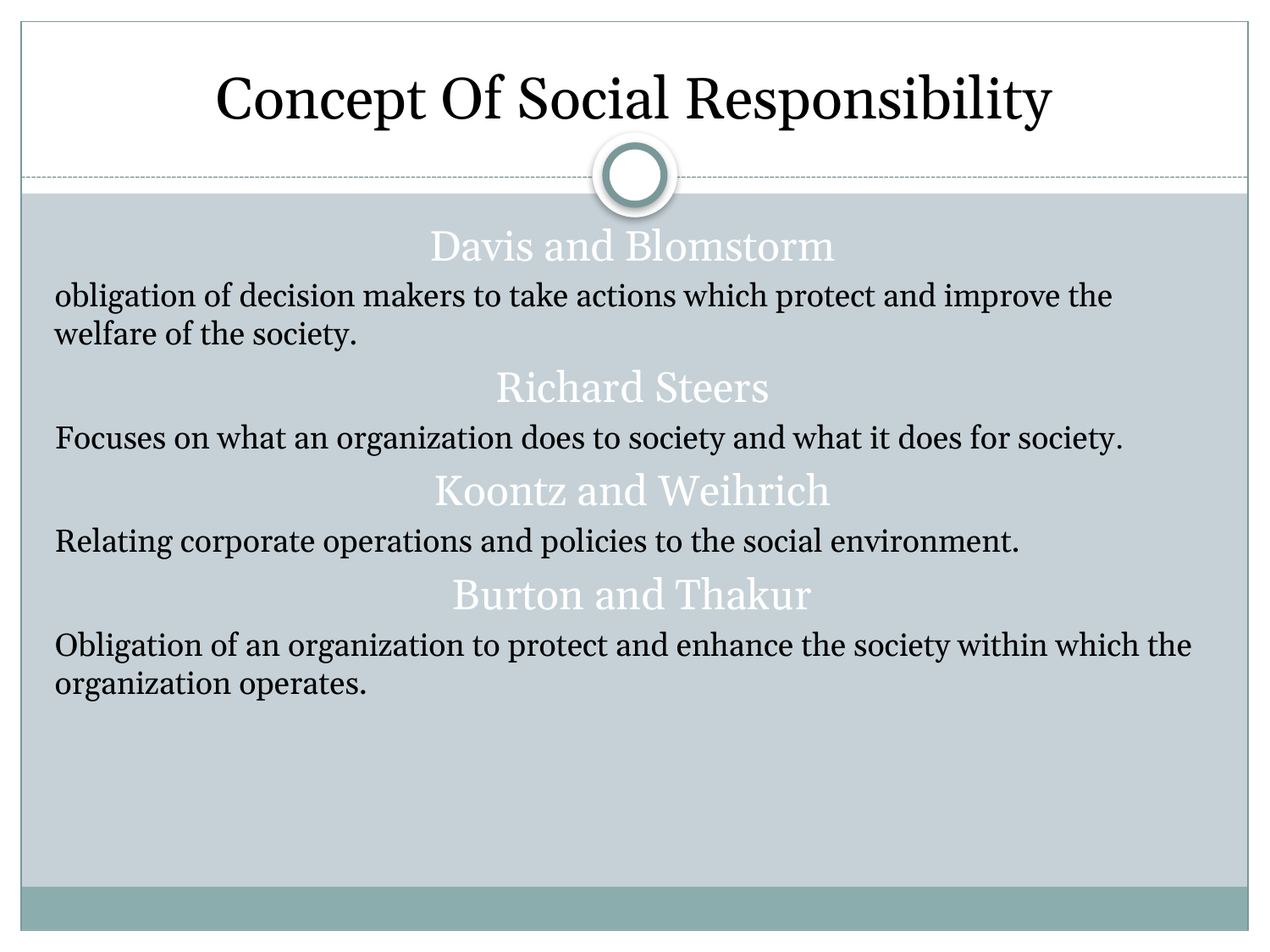

# Concept Of Social Responsibility
Davis and Blomstorm
obligation of decision makers to take actions which protect and improve the welfare of the society.
Richard Steers
Focuses on what an organization does to society and what it does for society.
Koontz and Weihrich
Relating corporate operations and policies to the social environment.
Burton and Thakur
Obligation of an organization to protect and enhance the society within which the organization operates.